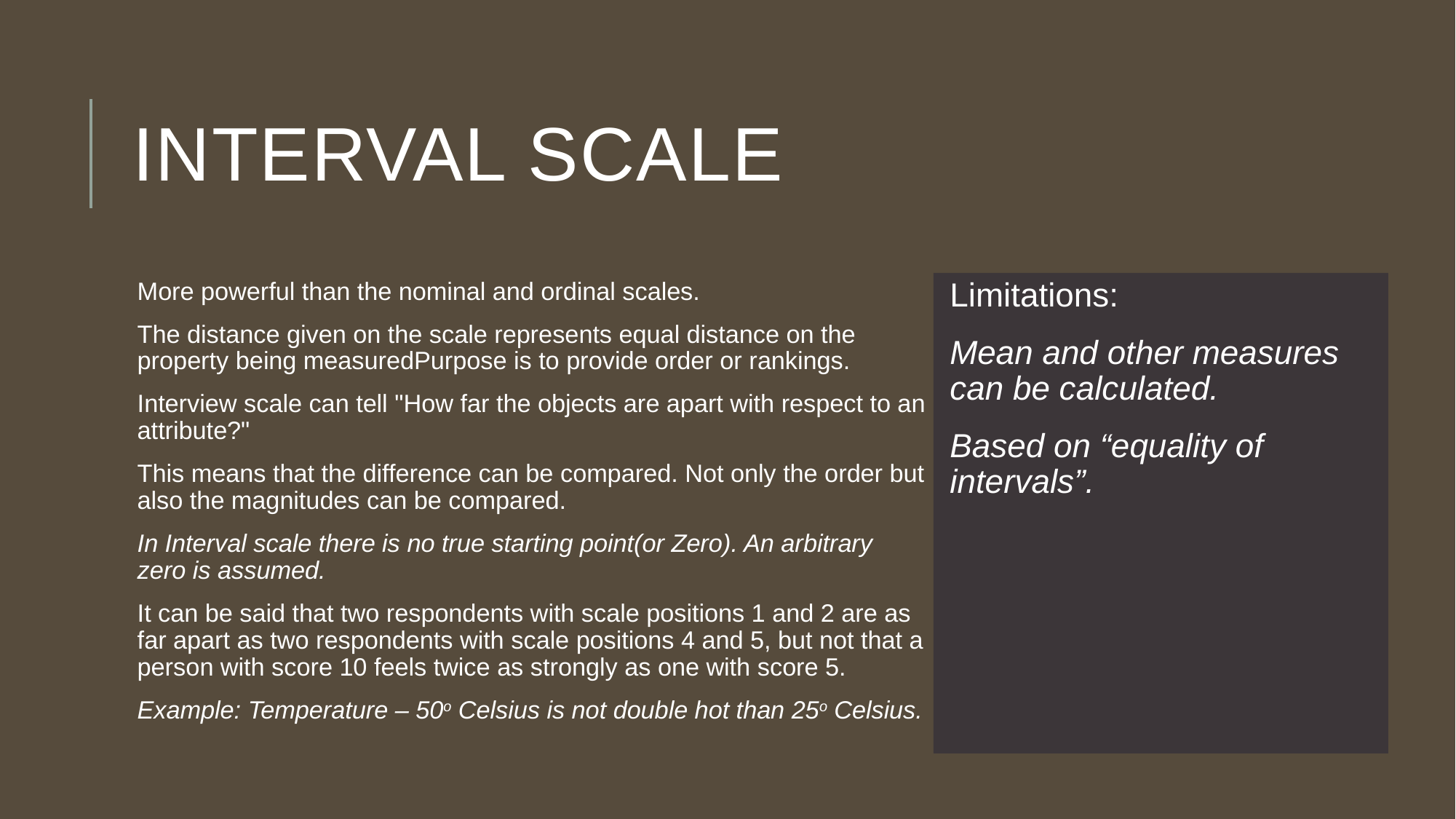

# Interval Scale
More powerful than the nominal and ordinal scales.
The distance given on the scale represents equal distance on the property being measuredPurpose is to provide order or rankings.
Interview scale can tell "How far the objects are apart with respect to an attribute?"
This means that the difference can be compared. Not only the order but also the magnitudes can be compared.
In Interval scale there is no true starting point(or Zero). An arbitrary zero is assumed.
It can be said that two respondents with scale positions 1 and 2 are as far apart as two respondents with scale positions 4 and 5, but not that a person with score 10 feels twice as strongly as one with score 5.
Example: Temperature – 50o Celsius is not double hot than 25o Celsius.

Limitations:
Mean and other measures can be calculated.
Based on “equality of intervals”.